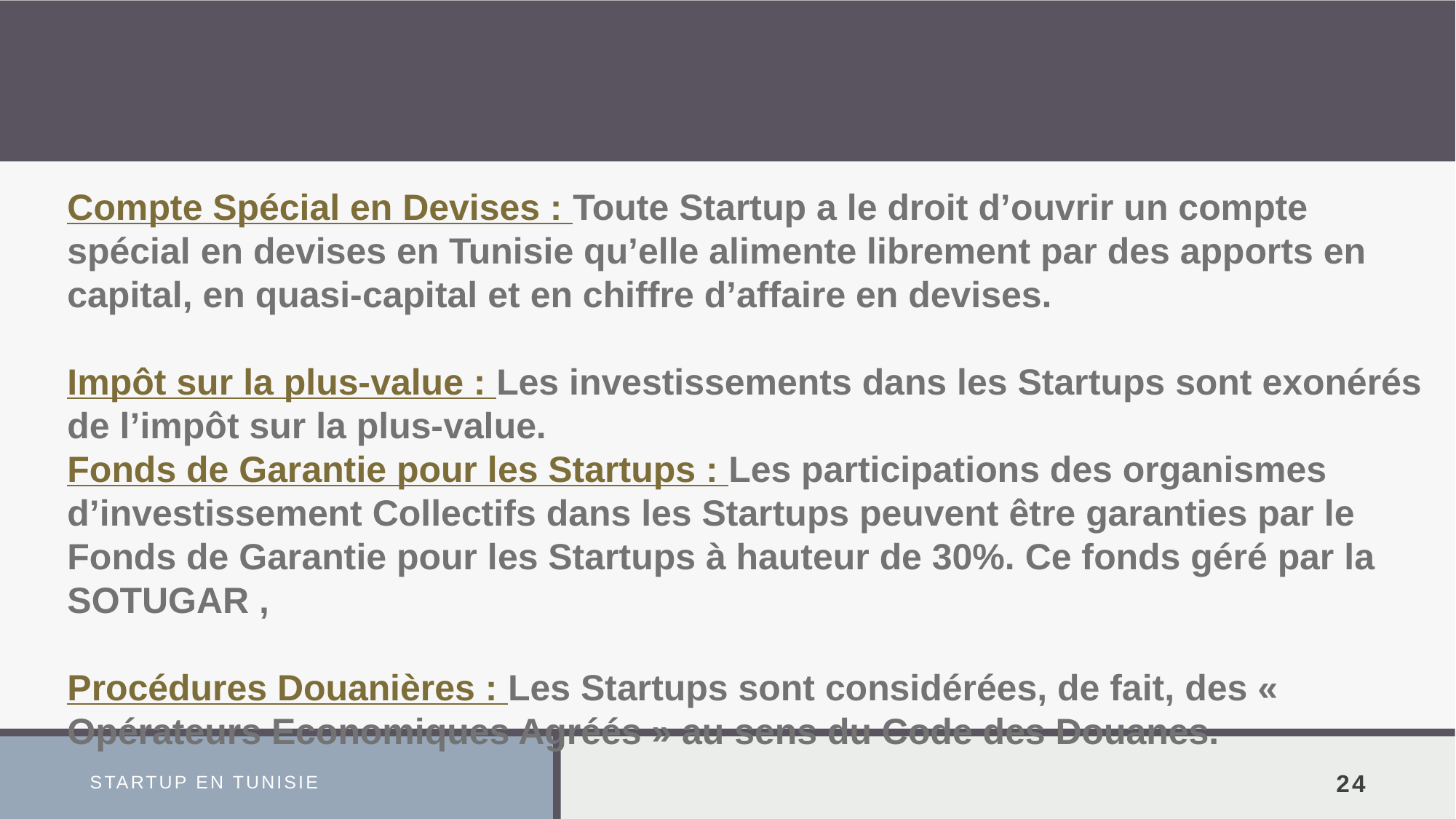

Compte Spécial en Devises : Toute Startup a le droit d’ouvrir un compte spécial en devises en Tunisie qu’elle alimente librement par des apports en capital, en quasi-capital et en chiffre d’affaire en devises.

Impôt sur la plus-value : Les investissements dans les Startups sont exonérés de l’impôt sur la plus-value.
Fonds de Garantie pour les Startups : Les participations des organismes d’investissement Collectifs dans les Startups peuvent être garanties par le Fonds de Garantie pour les Startups à hauteur de 30%. Ce fonds géré par la SOTUGAR ,

Procédures Douanières : Les Startups sont considérées, de fait, des « Opérateurs Economiques Agréés » au sens du Code des Douanes.

STARTUP EN TUNISIE
24